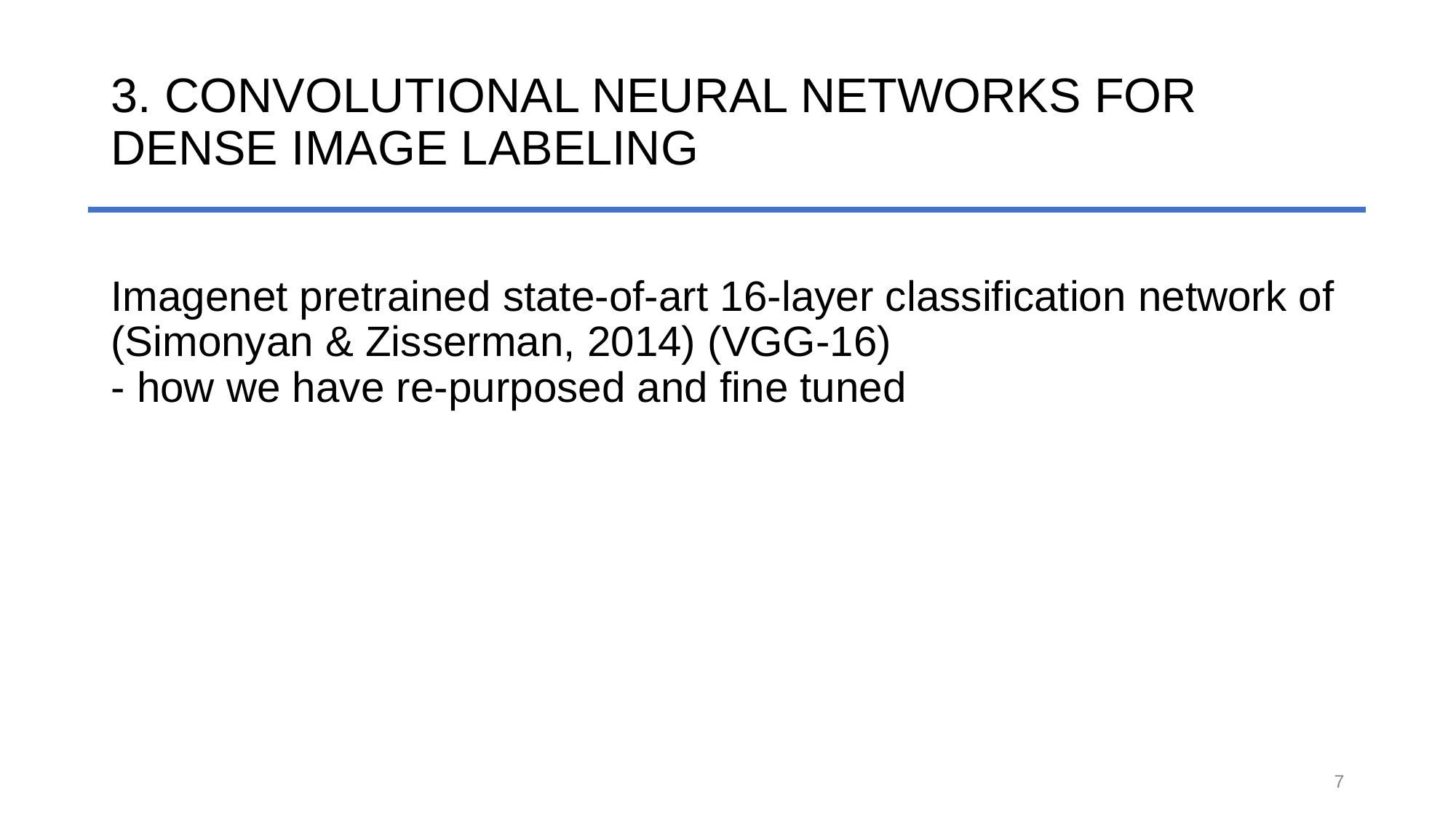

# 3. CONVOLUTIONAL NEURAL NETWORKS FOR DENSE IMAGE LABELING

Imagenet pretrained state-of-art 16-layer classification network of (Simonyan & Zisserman, 2014) (VGG-16)
- how we have re-purposed and fine tuned
7